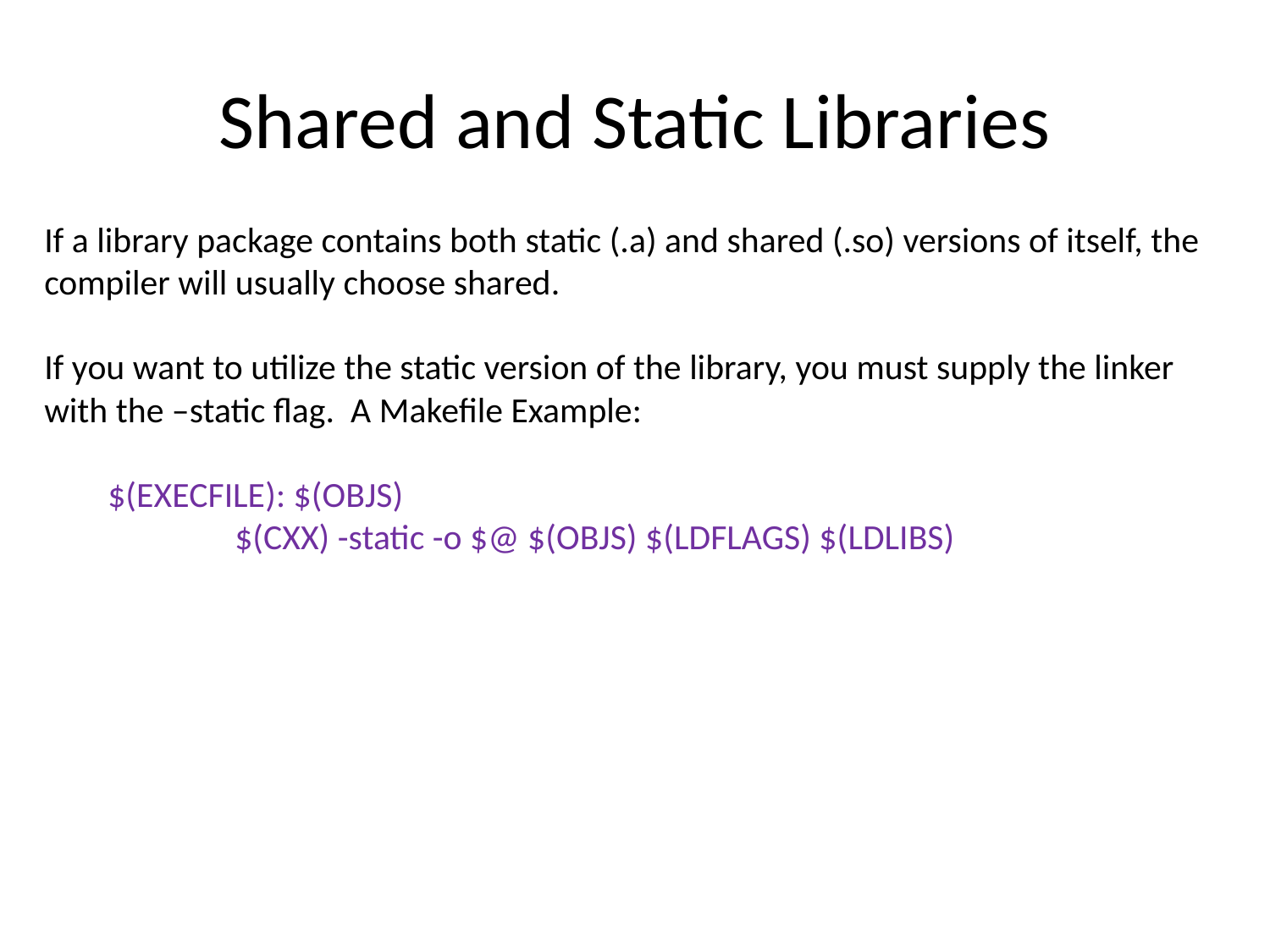

# Shared and Static Libraries
If a library package contains both static (.a) and shared (.so) versions of itself, the compiler will usually choose shared.

If you want to utilize the static version of the library, you must supply the linker with the –static flag.  A Makefile Example:

$(EXECFILE): $(OBJS)
	$(CXX) -static -o $@ $(OBJS) $(LDFLAGS) $(LDLIBS)